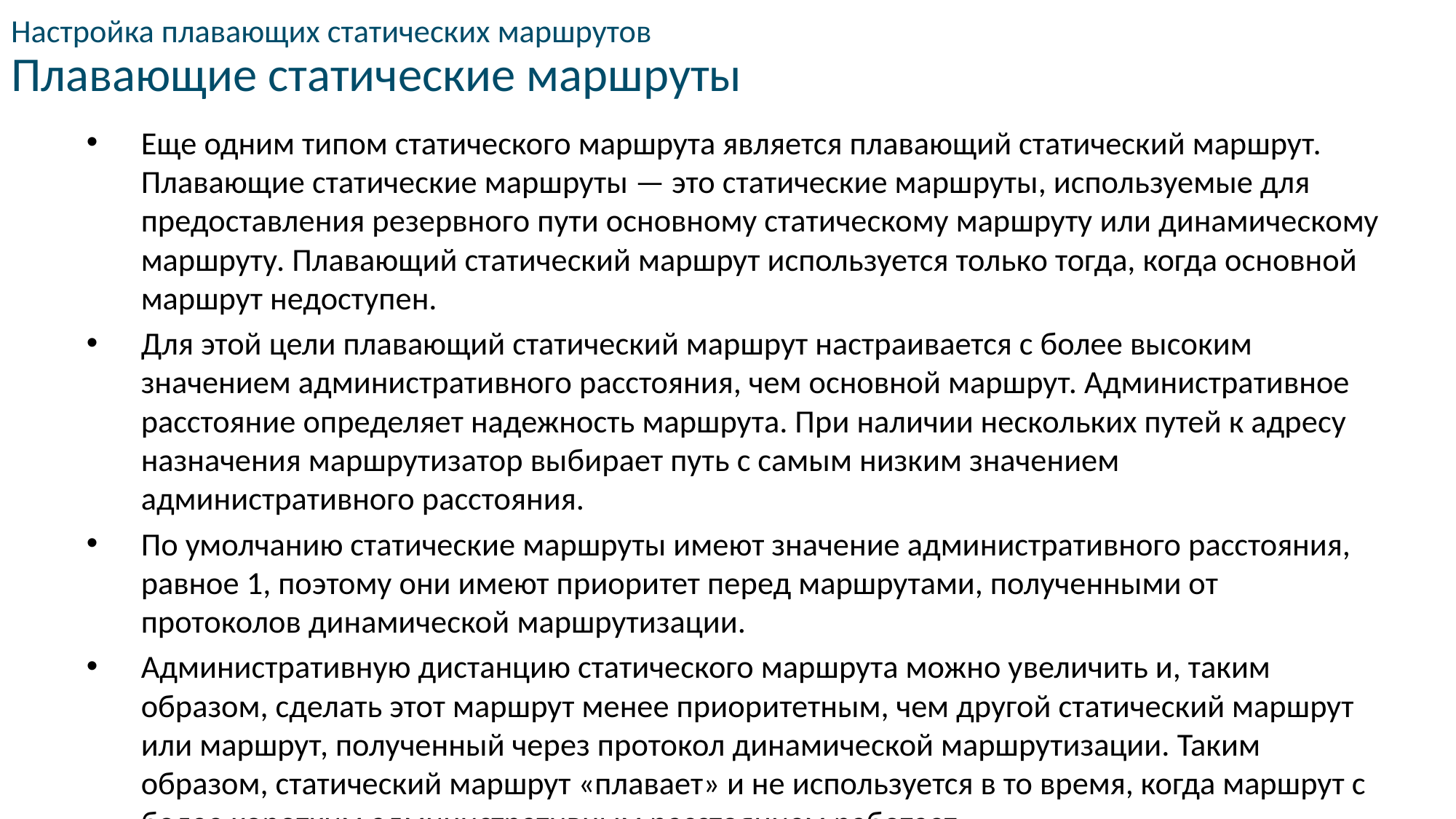

# Настройка плавающих статических маршрутов Плавающие статические маршруты
Еще одним типом статического маршрута является плавающий статический маршрут. Плавающие статические маршруты — это статические маршруты, используемые для предоставления резервного пути основному статическому маршруту или динамическому маршруту. Плавающий статический маршрут используется только тогда, когда основной маршрут недоступен.
Для этой цели плавающий статический маршрут настраивается с более высоким значением административного расстояния, чем основной маршрут. Административное расстояние определяет надежность маршрута. При наличии нескольких путей к адресу назначения маршрутизатор выбирает путь с самым низким значением административного расстояния.
По умолчанию статические маршруты имеют значение административного расстояния, равное 1, поэтому они имеют приоритет перед маршрутами, полученными от протоколов динамической маршрутизации.
Административную дистанцию статического маршрута можно увеличить и, таким образом, сделать этот маршрут менее приоритетным, чем другой статический маршрут или маршрут, полученный через протокол динамической маршрутизации. Таким образом, статический маршрут «плавает» и не используется в то время, когда маршрут с более коротким административным расстоянием работает.